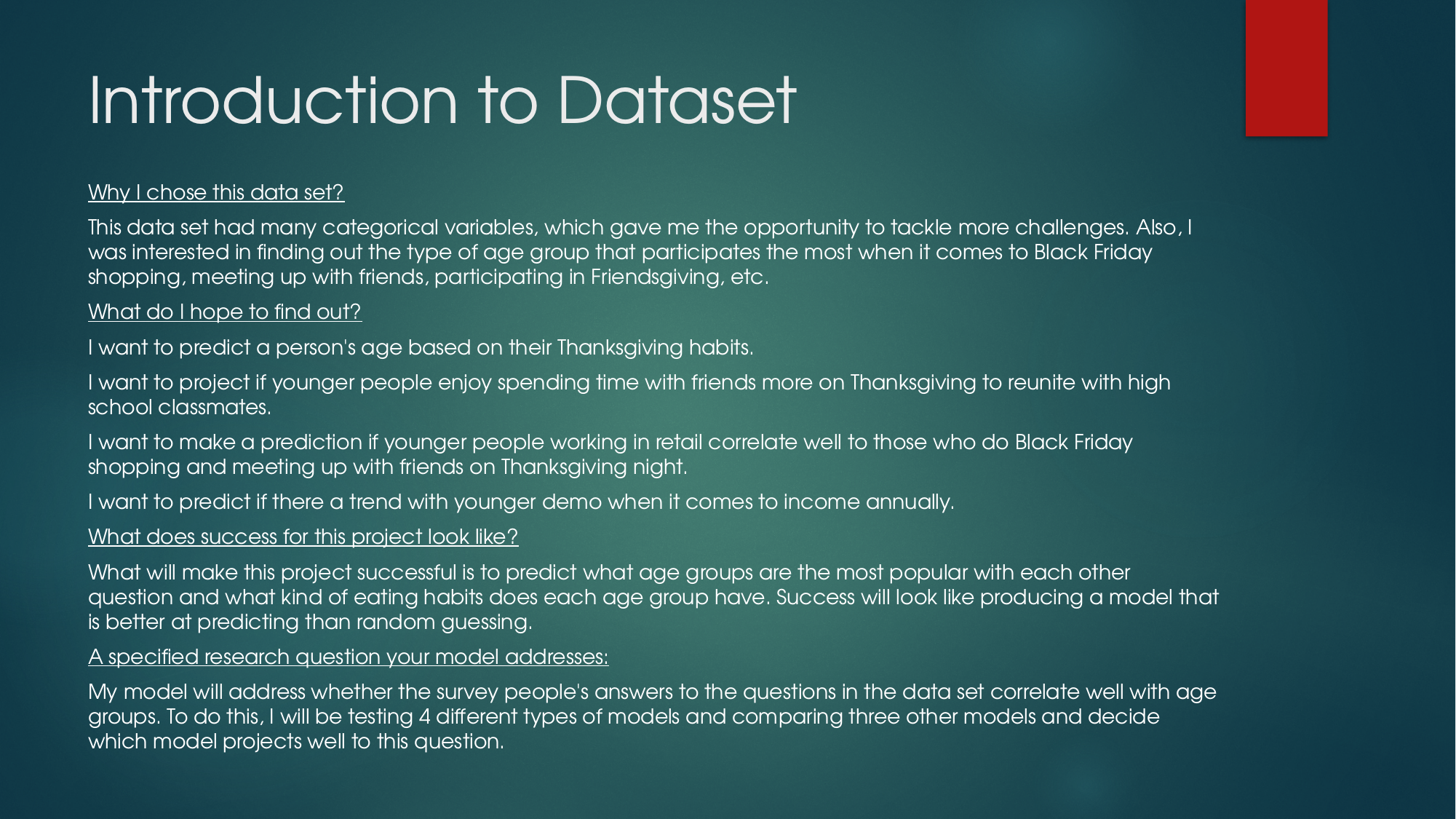

# Introduction to Dataset
Why I chose this data set?
This data set had many categorical variables, which gave me the opportunity to tackle more challenges. Also, I was interested in finding out the type of age group that participates the most when it comes to Black Friday shopping, meeting up with friends, participating in Friendsgiving, etc.
What do I hope to find out?
I want to predict a person's age based on their Thanksgiving habits.
I want to project if younger people enjoy spending time with friends more on Thanksgiving to reunite with high school classmates.
I want to make a prediction if younger people working in retail correlate well to those who do Black Friday shopping and meeting up with friends on Thanksgiving night.
I want to predict if there a trend with younger demo when it comes to income annually.
What does success for this project look like?
What will make this project successful is to predict what age groups are the most popular with each other question and what kind of eating habits does each age group have. Success will look like producing a model that is better at predicting than random guessing.
A specified research question your model addresses:
My model will address whether the survey people's answers to the questions in the data set correlate well with age groups. To do this, I will be testing 4 different types of models and comparing three other models and decide which model projects well to this question.